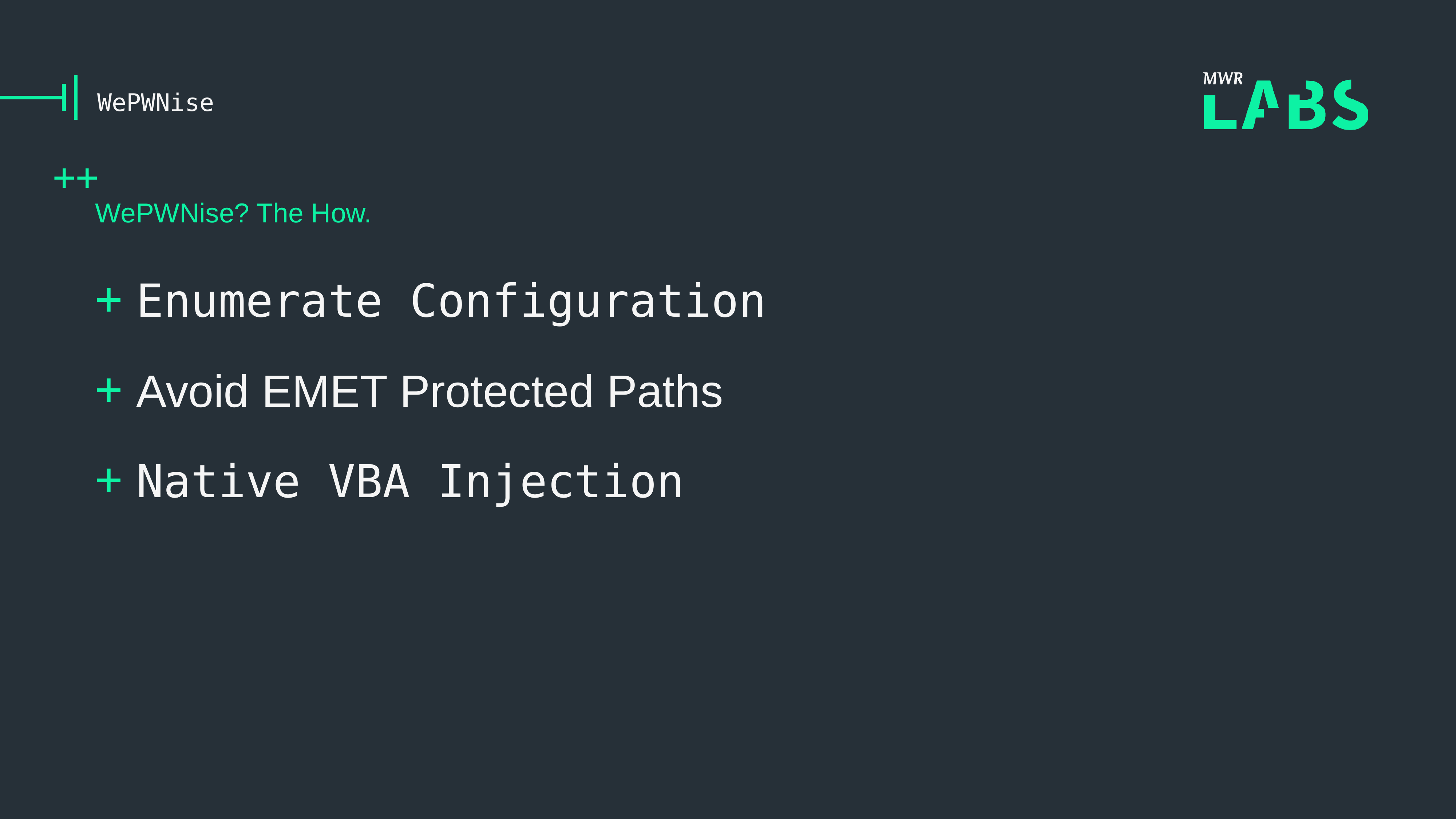

# WePWNise
WePWNise? The How.
Enumerate Configuration
Avoid EMET Protected Paths
Native VBA Injection